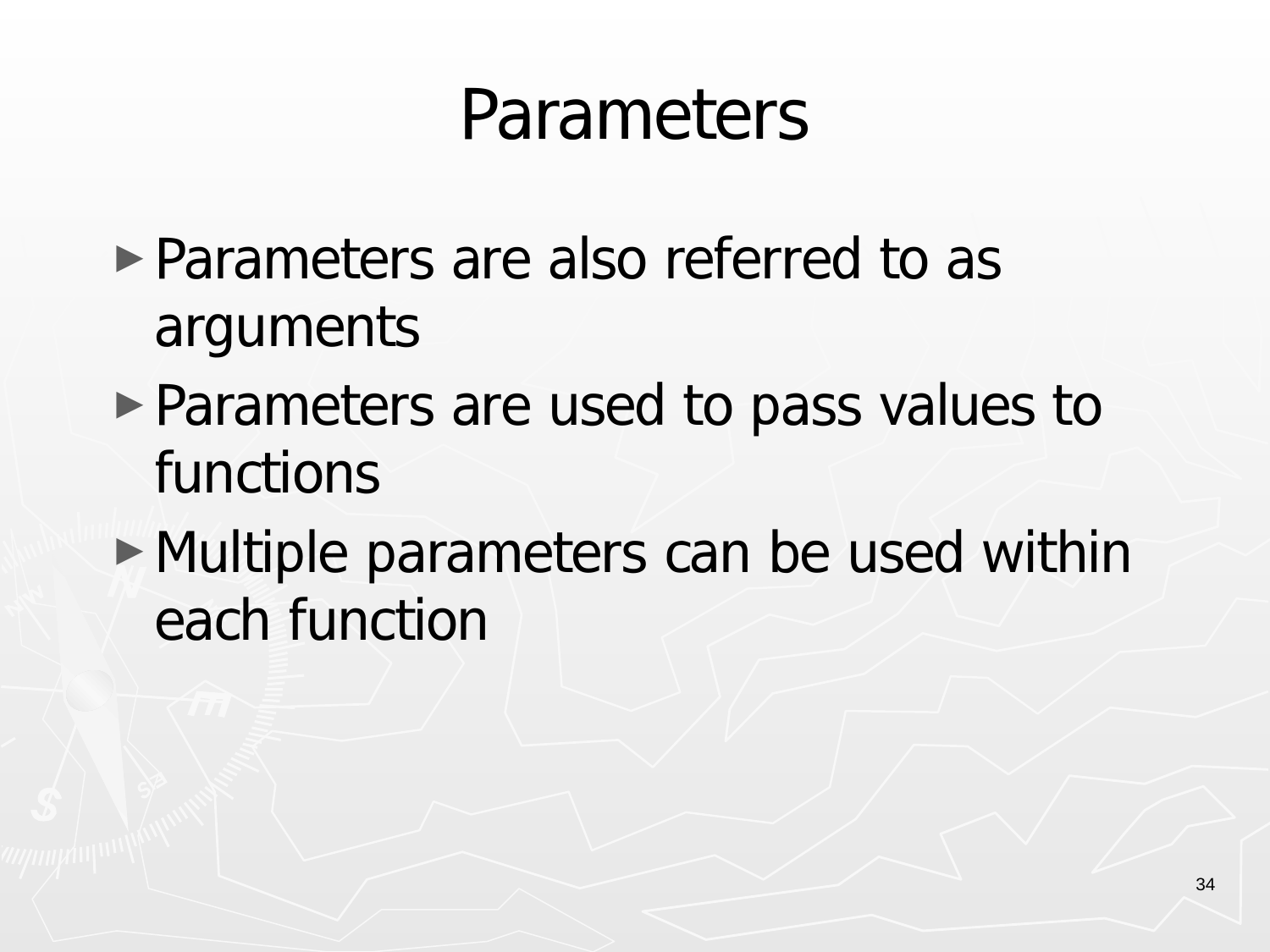

# Parameters
Parameters are also referred to as arguments
Parameters are used to pass values to functions
Multiple parameters can be used within each function
34